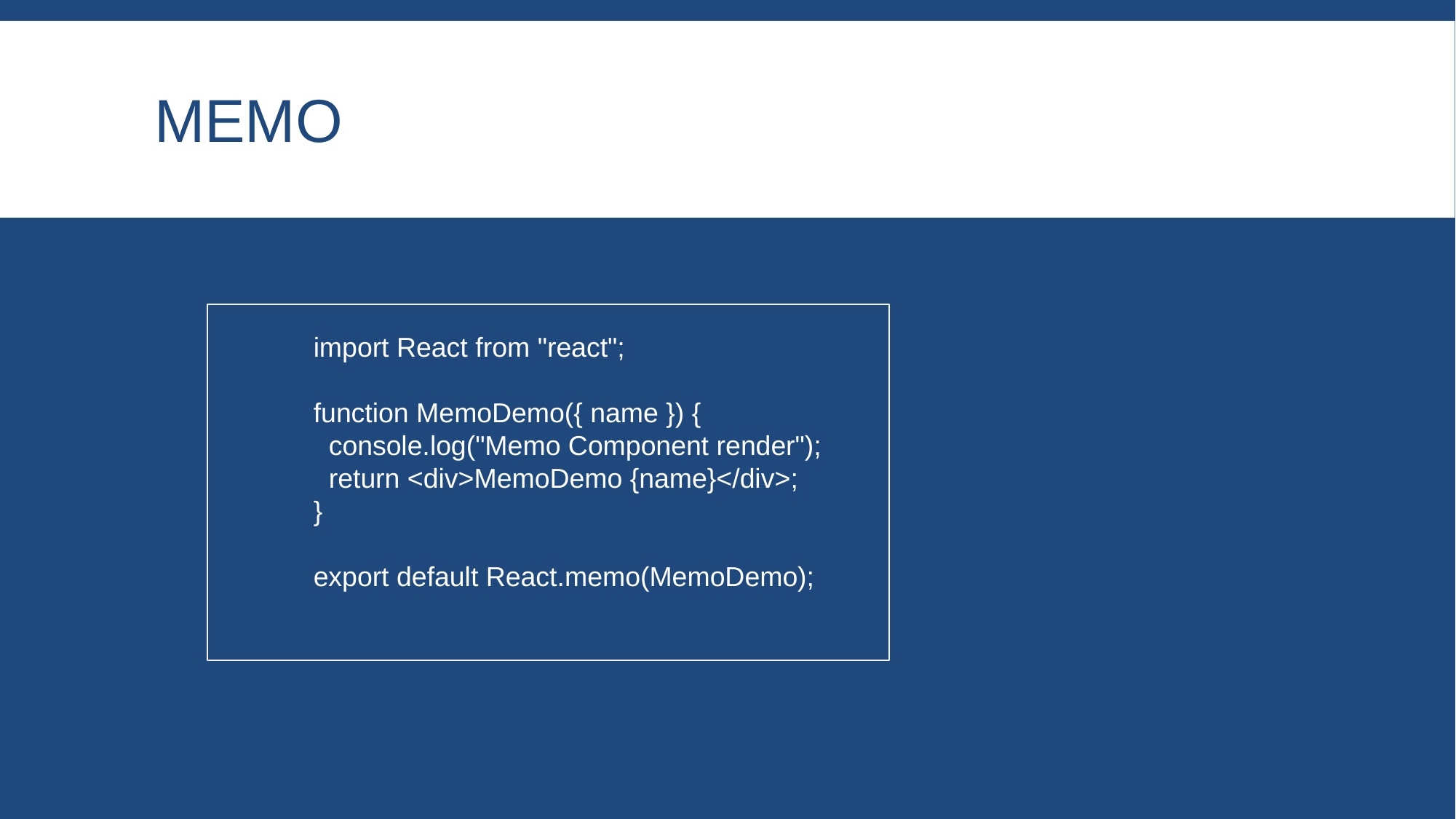

# MEMO

import React from "react";
function MemoDemo({ name }) {
  console.log("Memo Component render");
  return <div>MemoDemo {name}</div>;
}
export default React.memo(MemoDemo);